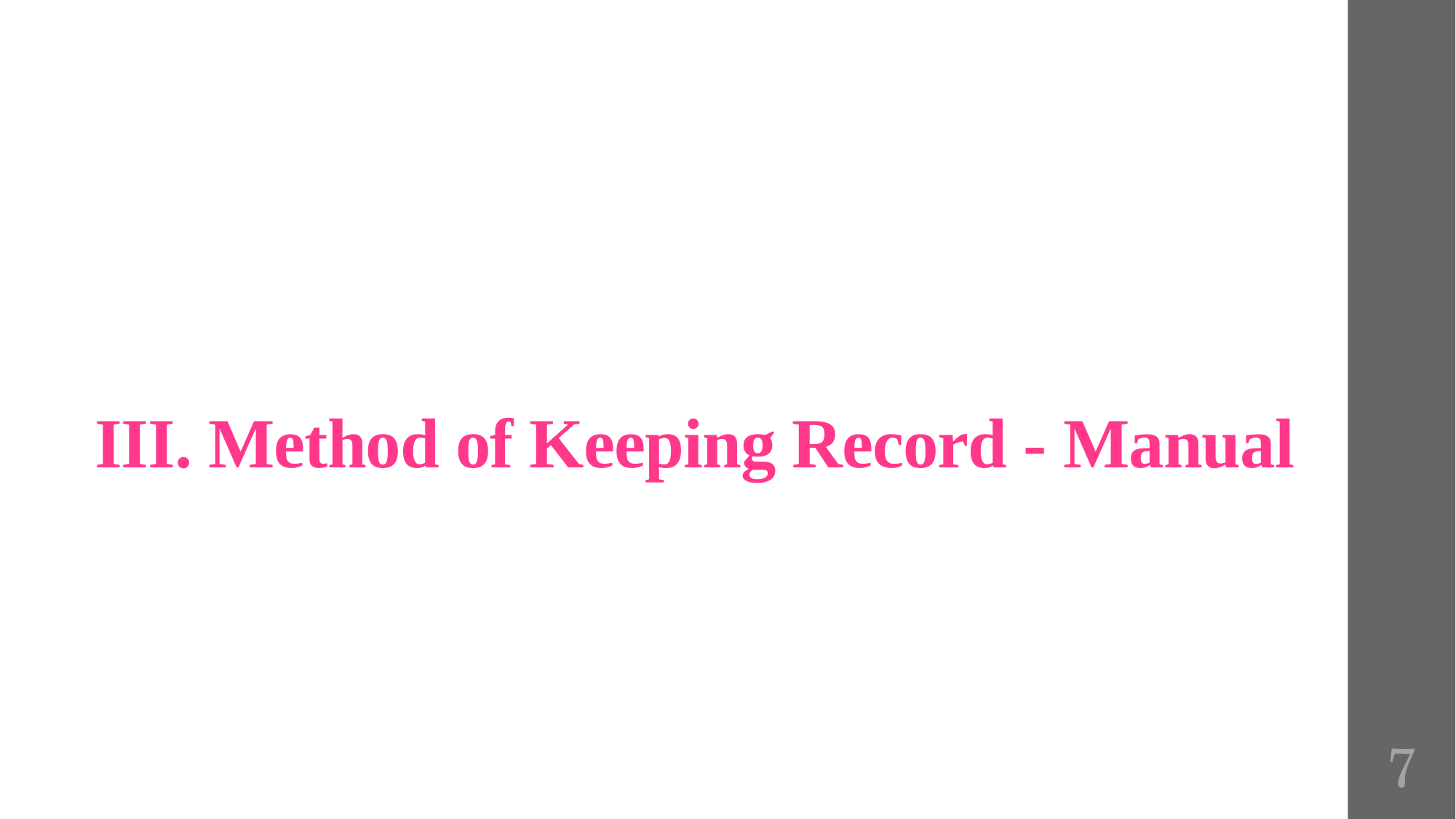

# III. Method of Keeping Record - Manual
7